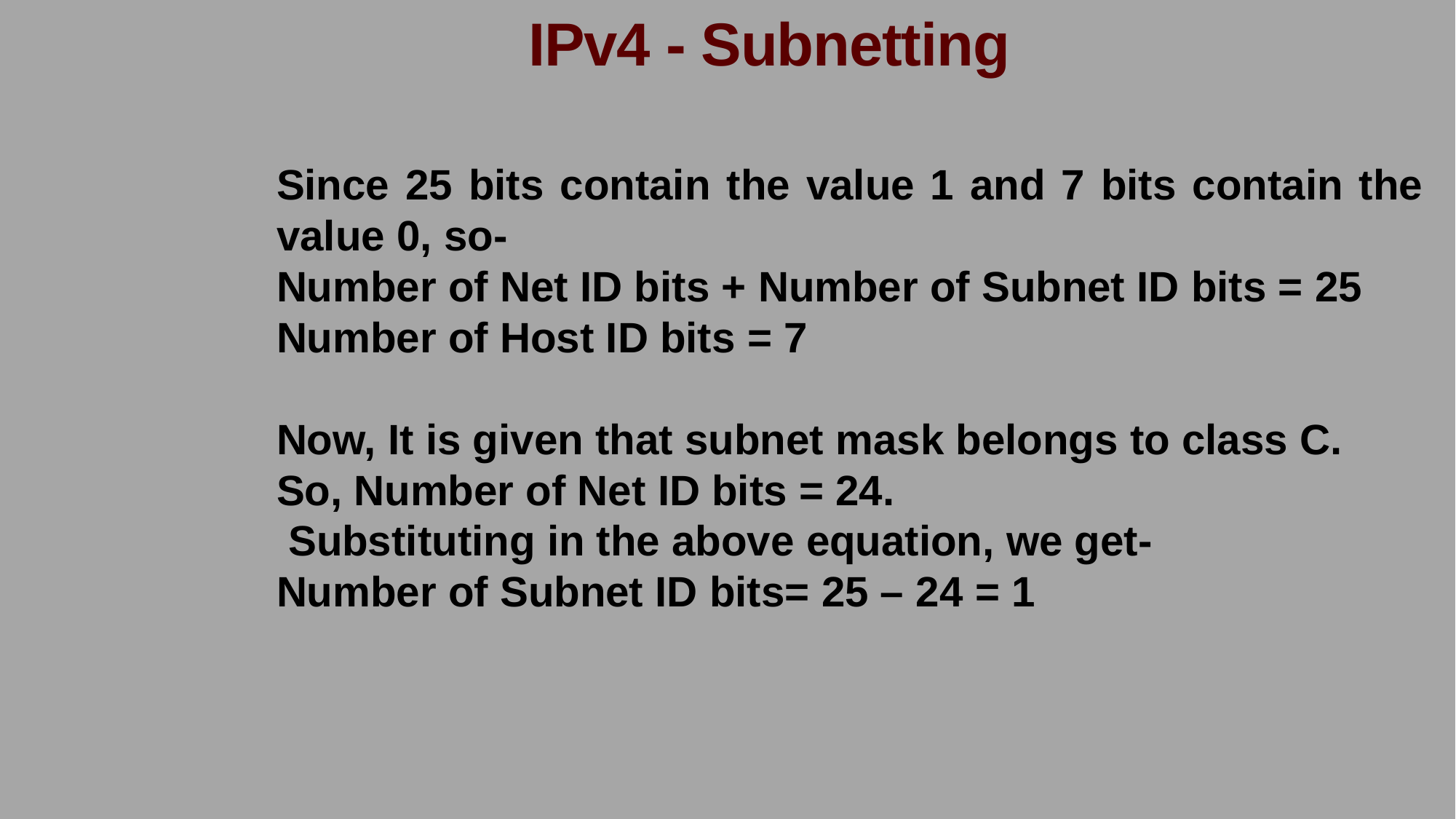

IPv4 - Subnetting
Since 25 bits contain the value 1 and 7 bits contain the value 0, so-
Number of Net ID bits + Number of Subnet ID bits = 25
Number of Host ID bits = 7

Now, It is given that subnet mask belongs to class C.
So, Number of Net ID bits = 24.
 Substituting in the above equation, we get-
Number of Subnet ID bits= 25 – 24 = 1